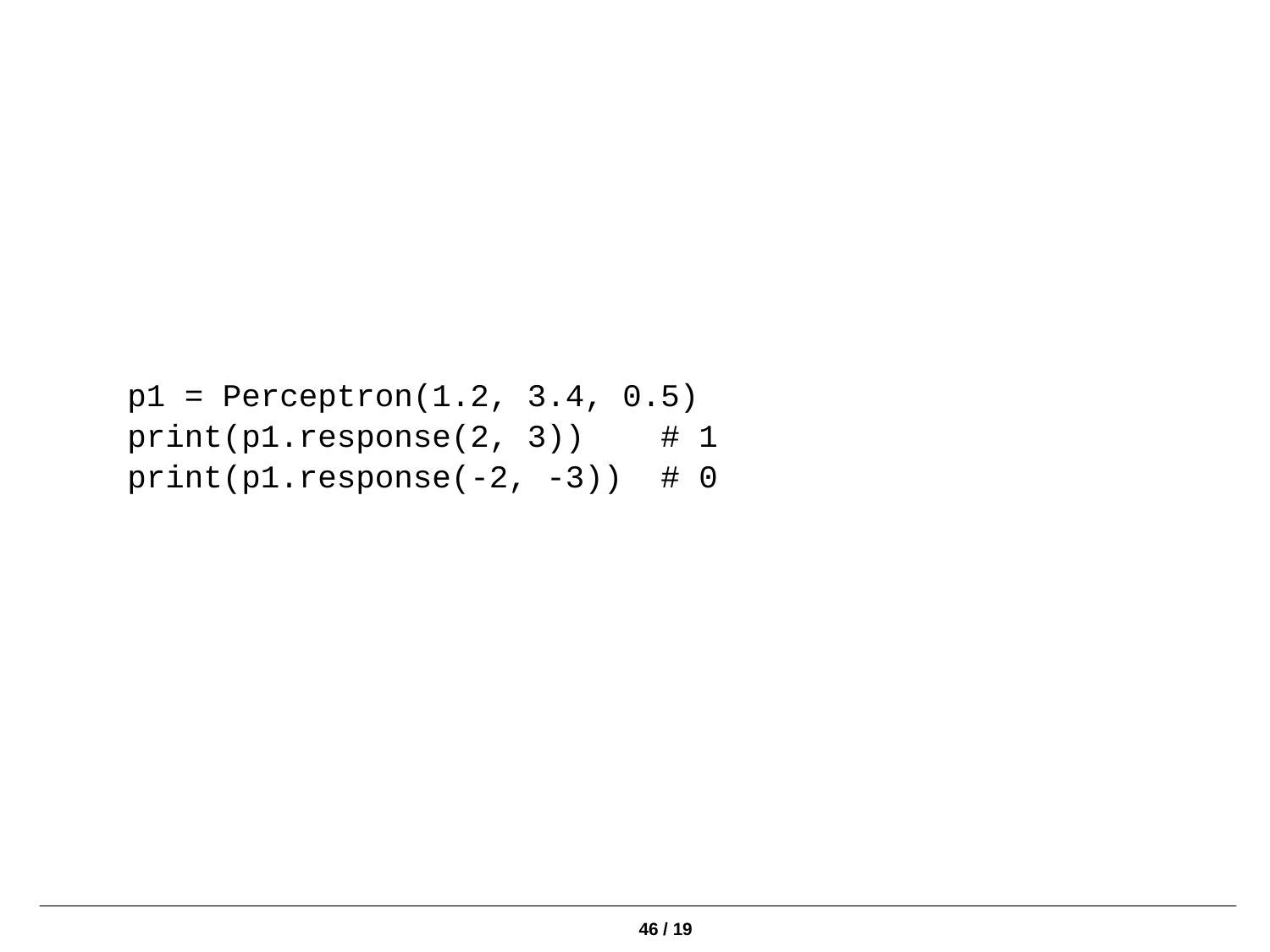

#
p1 = Perceptron(1.2, 3.4, 0.5)
print(p1.response(2, 3))    # 1
print(p1.response(-2, -3))  # 0